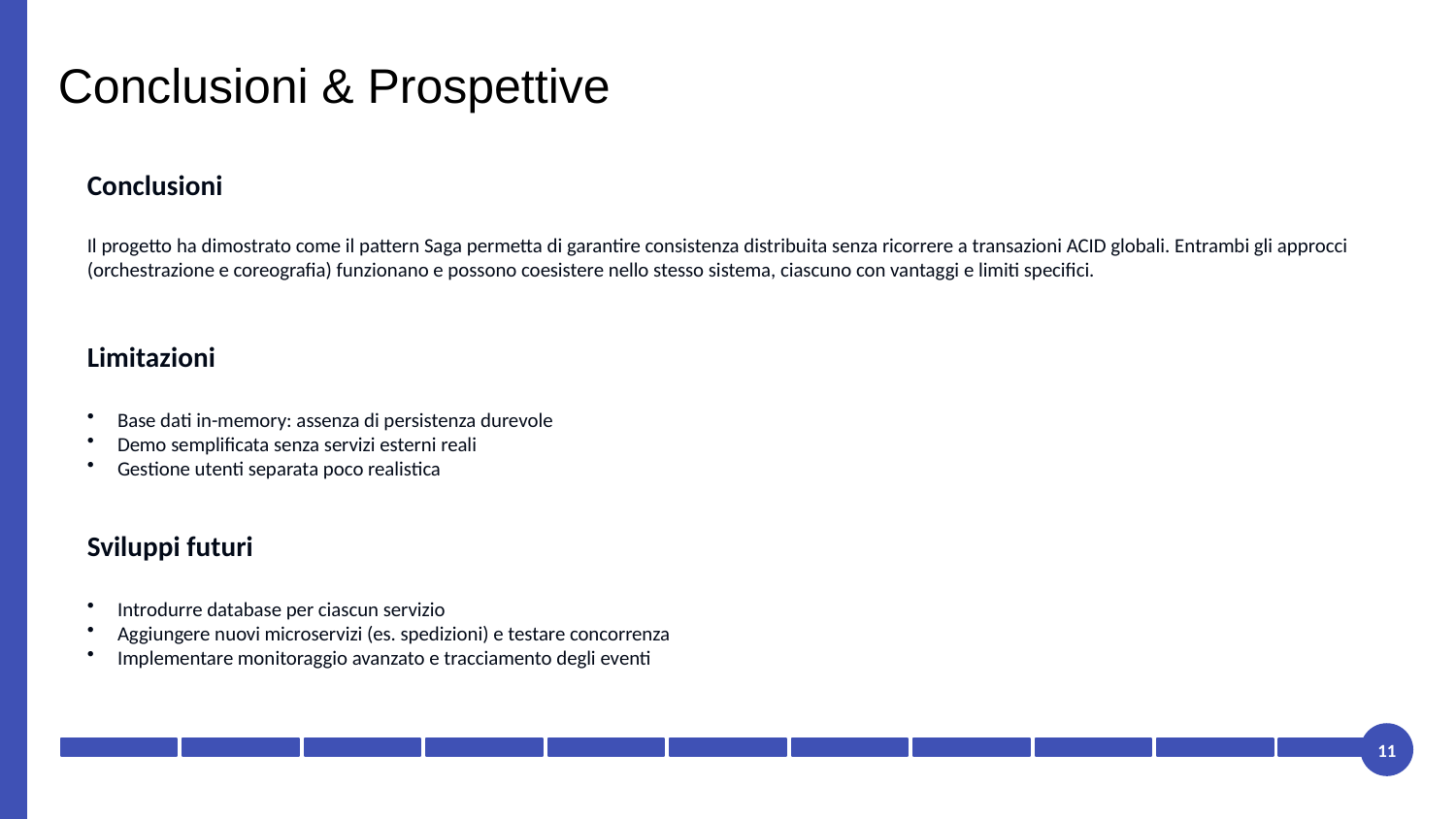

Conclusioni & Prospettive
Conclusioni
Il progetto ha dimostrato come il pattern Saga permetta di garantire consistenza distribuita senza ricorrere a transazioni ACID globali. Entrambi gli approcci (orchestrazione e coreografia) funzionano e possono coesistere nello stesso sistema, ciascuno con vantaggi e limiti specifici.
Limitazioni

Base dati in-memory: assenza di persistenza durevole
Demo semplificata senza servizi esterni reali
Gestione utenti separata poco realistica
Sviluppi futuri

Introdurre database per ciascun servizio
Aggiungere nuovi microservizi (es. spedizioni) e testare concorrenza
Implementare monitoraggio avanzato e tracciamento degli eventi

11